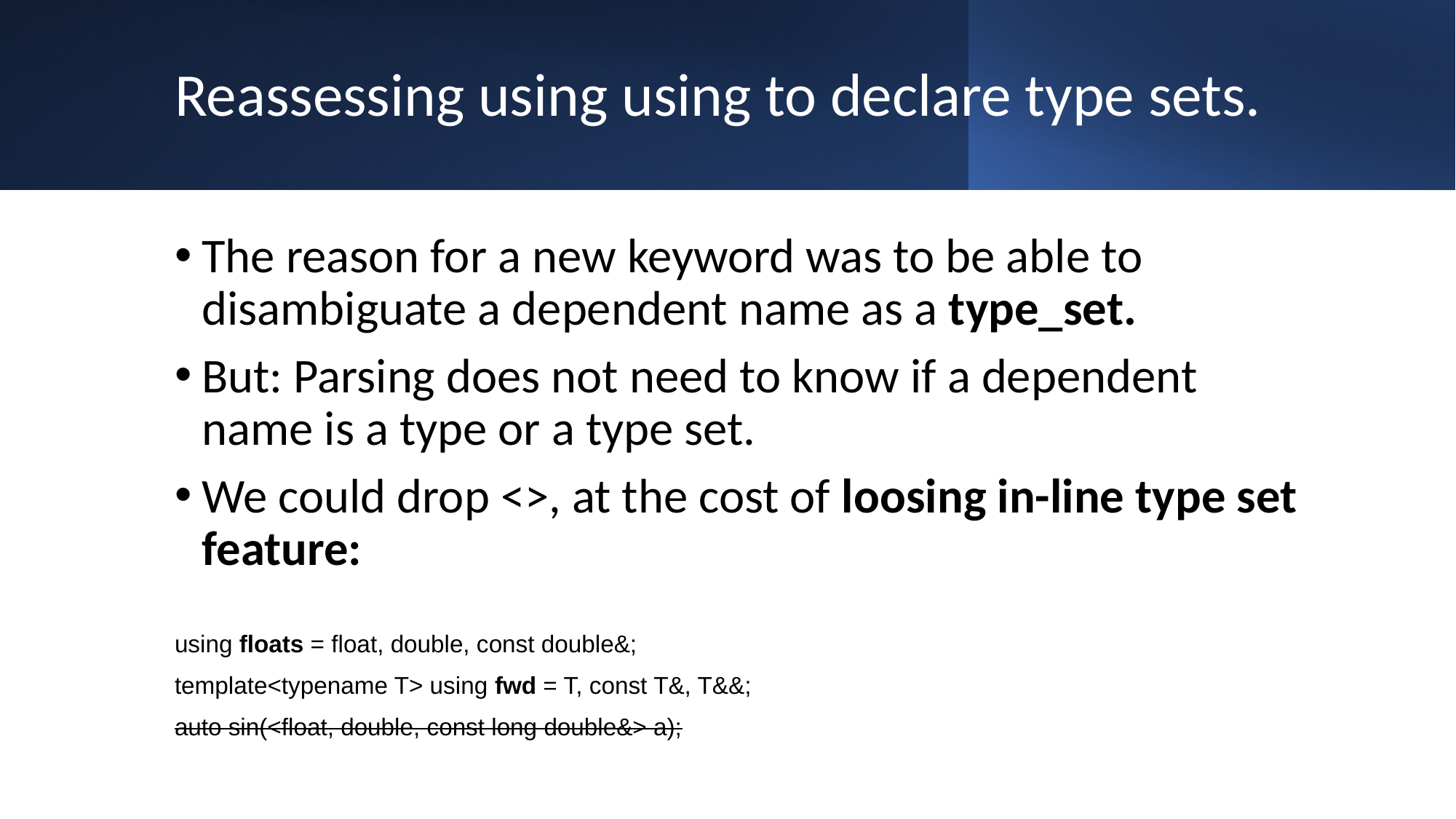

# Reassessing using using to declare type sets.
The reason for a new keyword was to be able to disambiguate a dependent name as a type_set.
But: Parsing does not need to know if a dependent name is a type or a type set.
We could drop <>, at the cost of loosing in-line type set feature:

using floats = float, double, const double&;
template<typename T> using fwd = T, const T&, T&&;
auto sin(<float, double, const long double&> a);